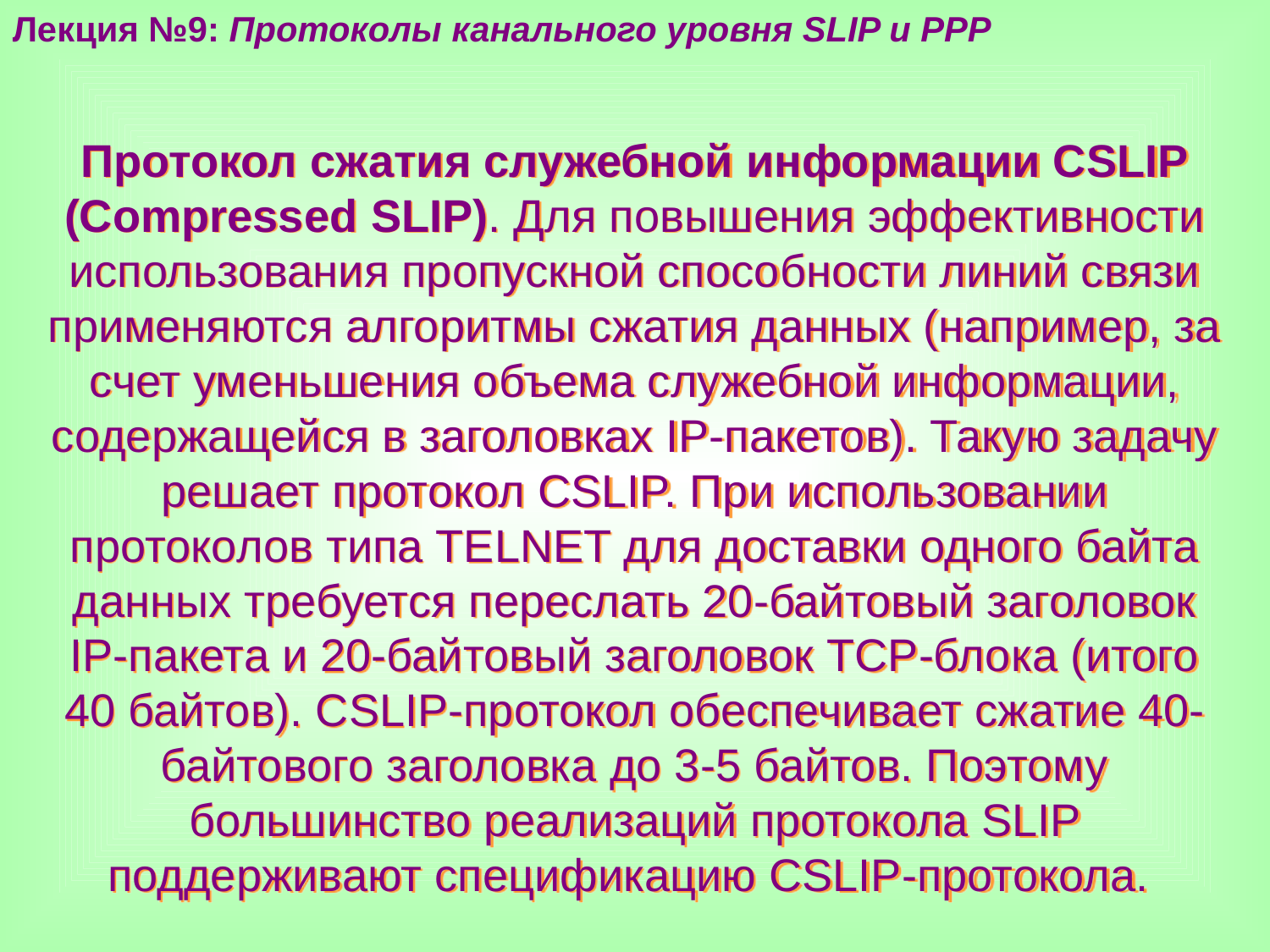

Лекция №9: Протоколы канального уровня SLIP и PPP
Протокол сжатия служебной информации CSLIP (Compressed SLIP). Для повышения эффективности использования пропускной способности линий связи применяются алгоритмы сжатия данных (например, за счет уменьшения объема служебной информации, содержащейся в заголовках IP-пакетов). Такую задачу решает протокол CSLIP. При использовании протоколов типа TELNET для доставки одного байта данных требуется переслать 20-байтовый заголовок IP-пакета и 20-байтовый заголовок ТСР-блока (итого 40 байтов). CSLIP-протокол обеспечивает сжатие 40-байтового заголовка до 3-5 байтов. Поэтому большинство реализаций протокола SLIP поддерживают спецификацию CSLIP-протокола.